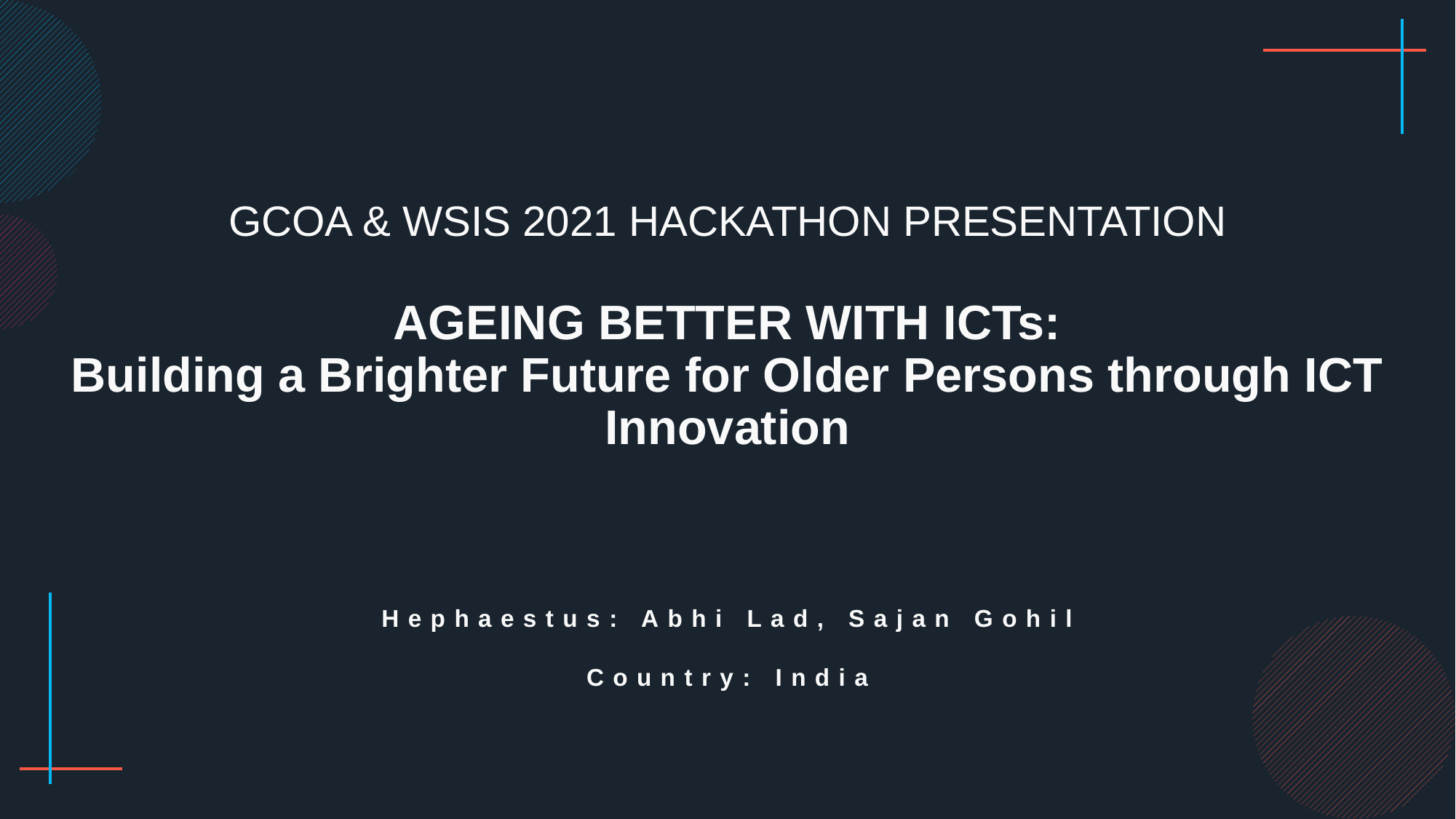

GCOA & WSIS 2021 HACKATHON PRESENTATION
AGEING BETTER WITH ICTs:
Building a Brighter Future for Older Persons through ICT Innovation
Hephaestus: Abhi Lad, Sajan Gohil
Country: India